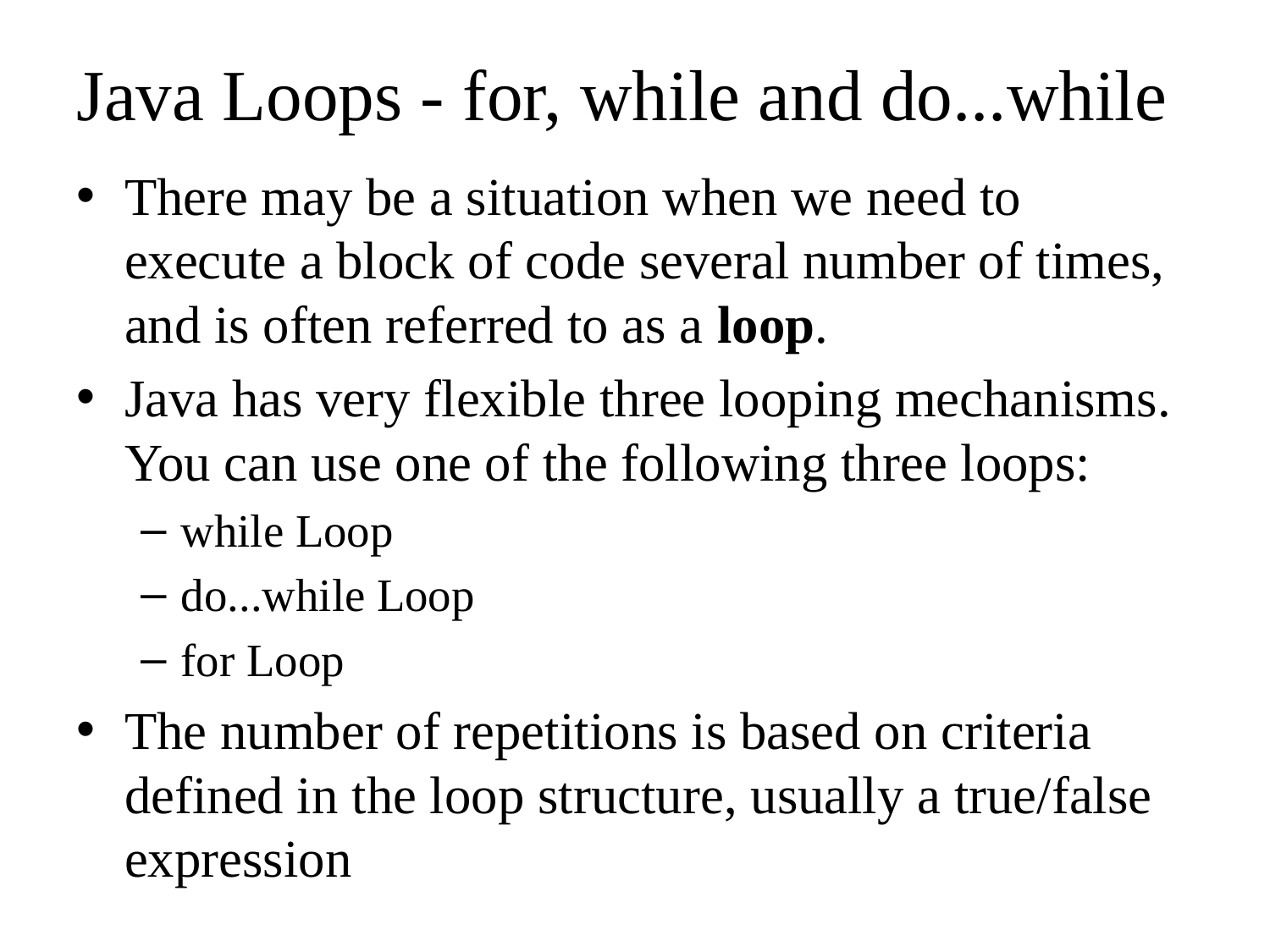

# Java Loops - for, while and do...while
There may be a situation when we need to execute a block of code several number of times, and is often referred to as a loop.
Java has very flexible three looping mechanisms. You can use one of the following three loops:
while Loop
do...while Loop
for Loop
The number of repetitions is based on criteria defined in the loop structure, usually a true/false expression